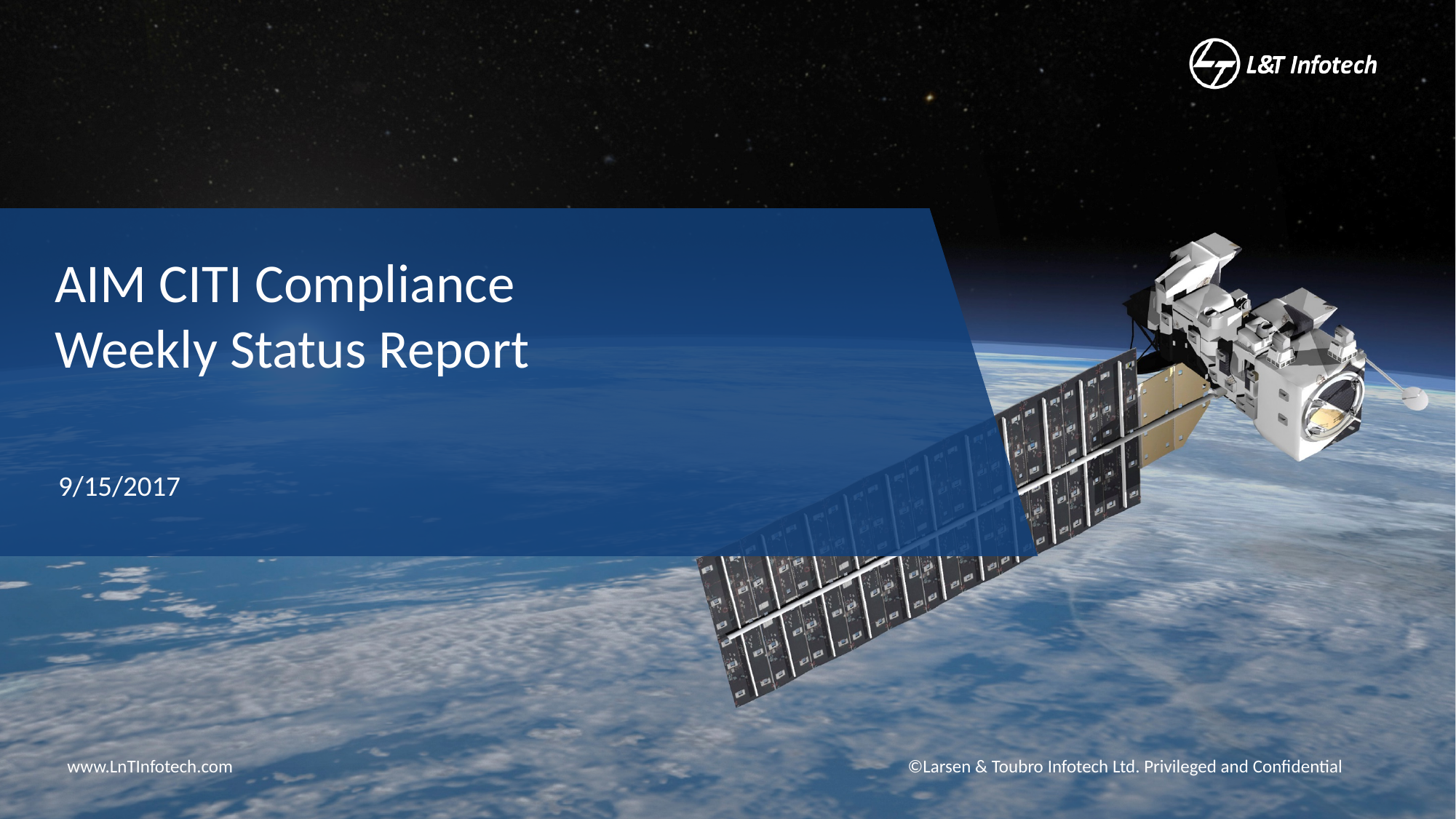

# AIM CITI Compliance Weekly Status Report
9/15/2017